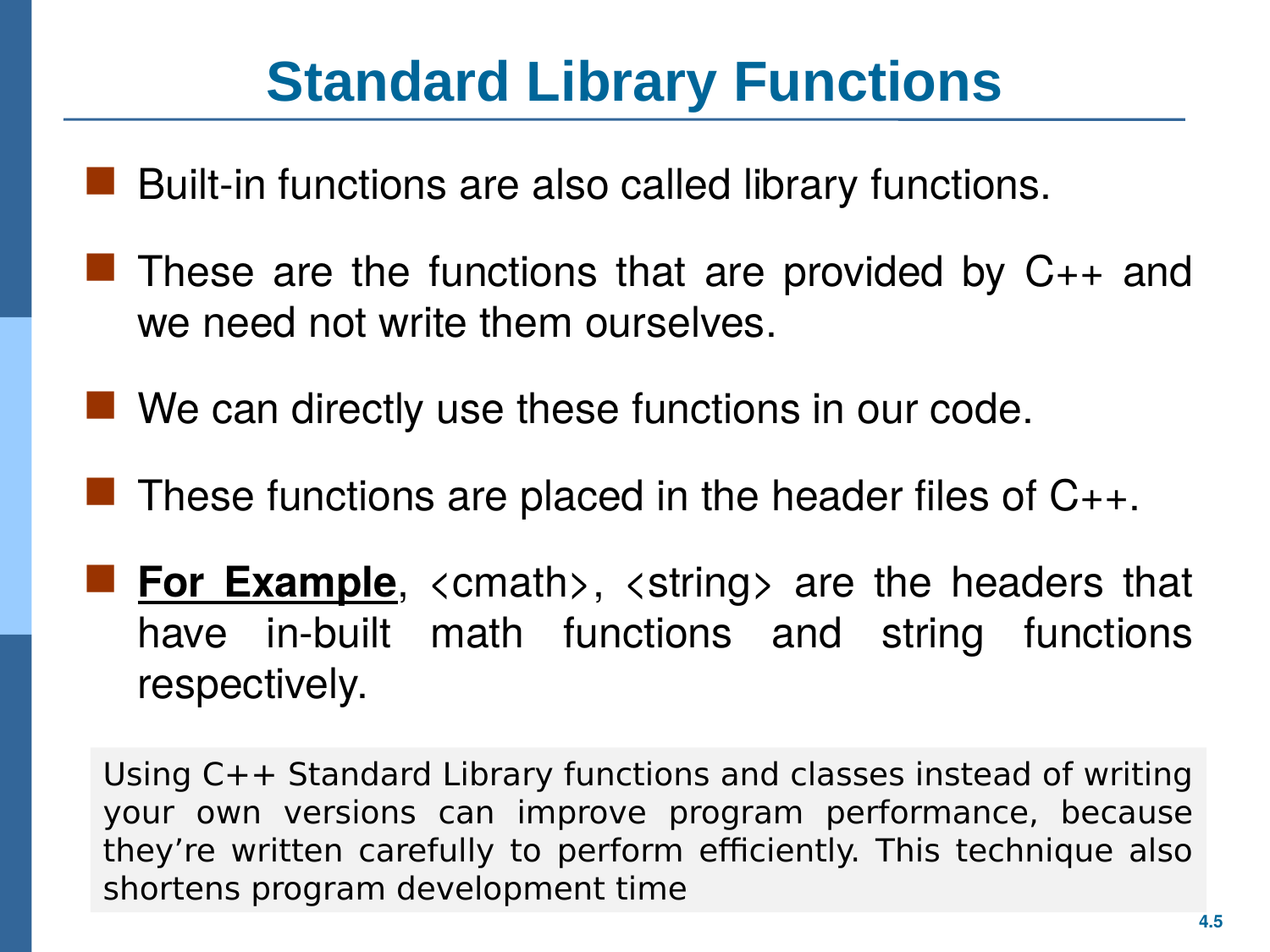

# Standard Library Functions
Built-in functions are also called library functions.
These are the functions that are provided by C++ and we need not write them ourselves.
We can directly use these functions in our code.
These functions are placed in the header files of C++.
For Example, <cmath>, <string> are the headers that have in-built math functions and string functions respectively.

Using C++ Standard Library functions and classes instead of writing your own versions can improve program performance, because they’re written carefully to perform efficiently. This technique also shortens program development time